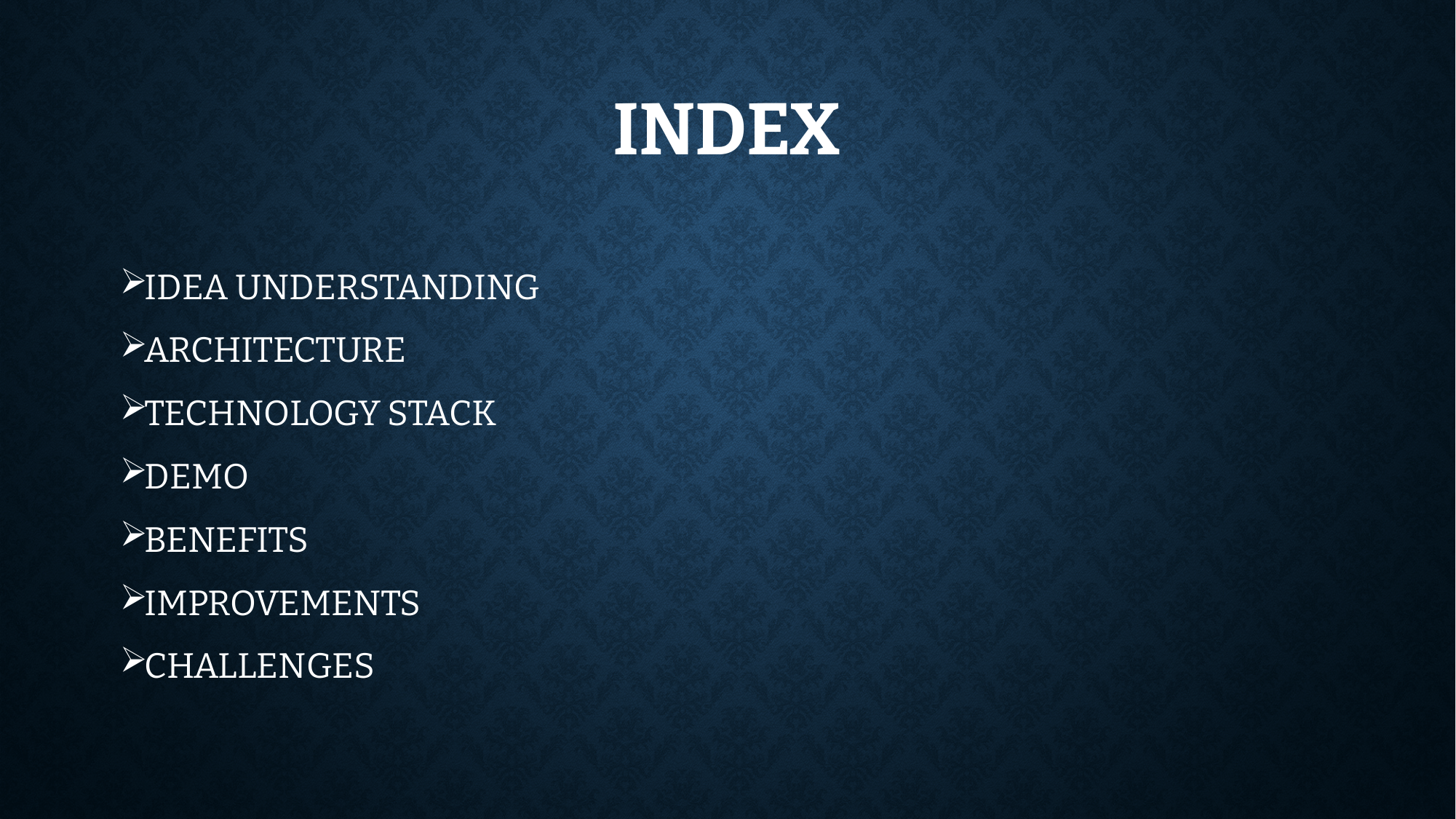

# INDEX
IDEA UNDERSTANDING
ARCHITECTURE
TECHNOLOGY STACK
DEMO
BENEFITS
IMPROVEMENTS
CHALLENGES